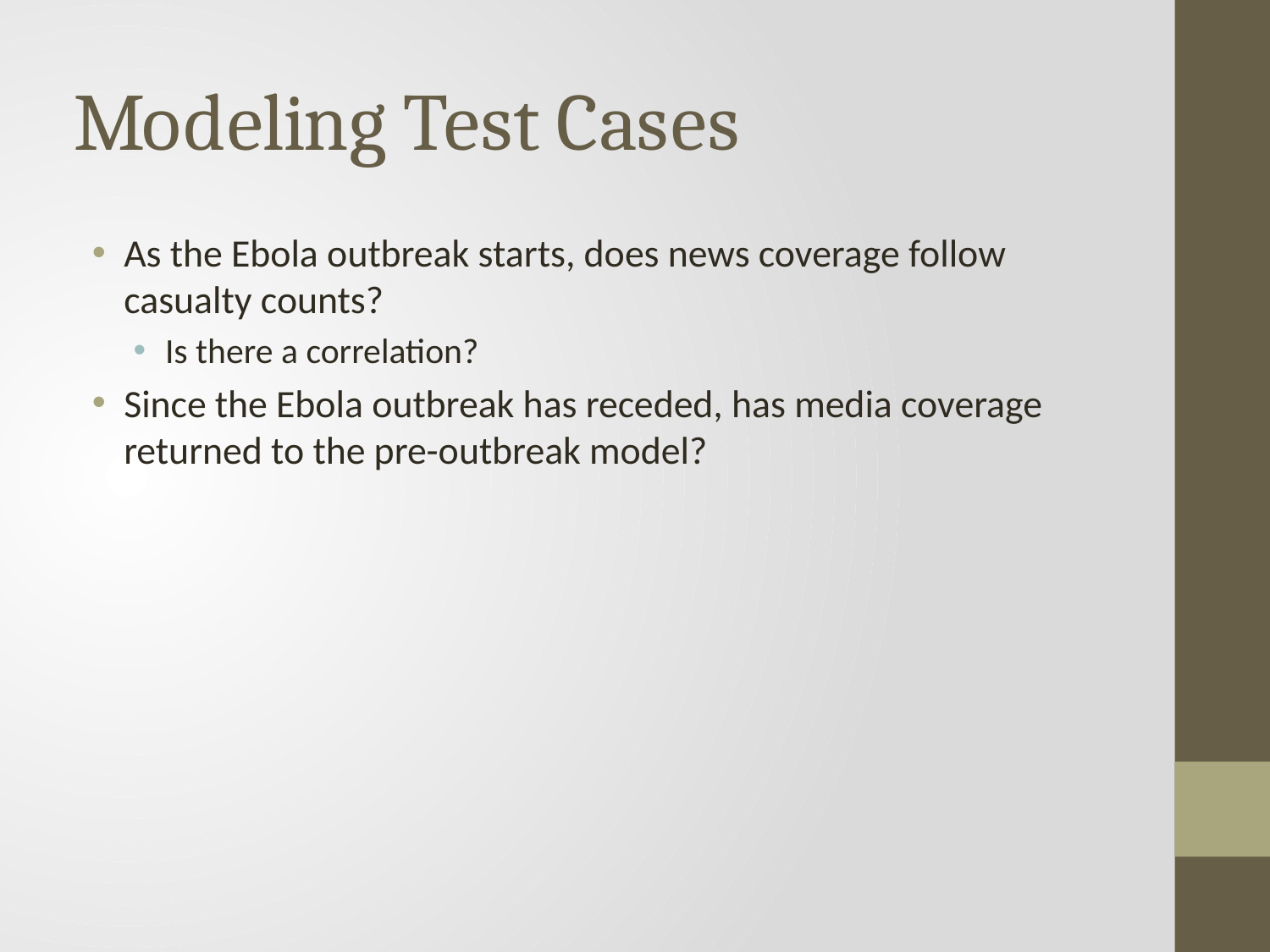

# Modeling Test Cases
As the Ebola outbreak starts, does news coverage follow casualty counts?
Is there a correlation?
Since the Ebola outbreak has receded, has media coverage returned to the pre-outbreak model?